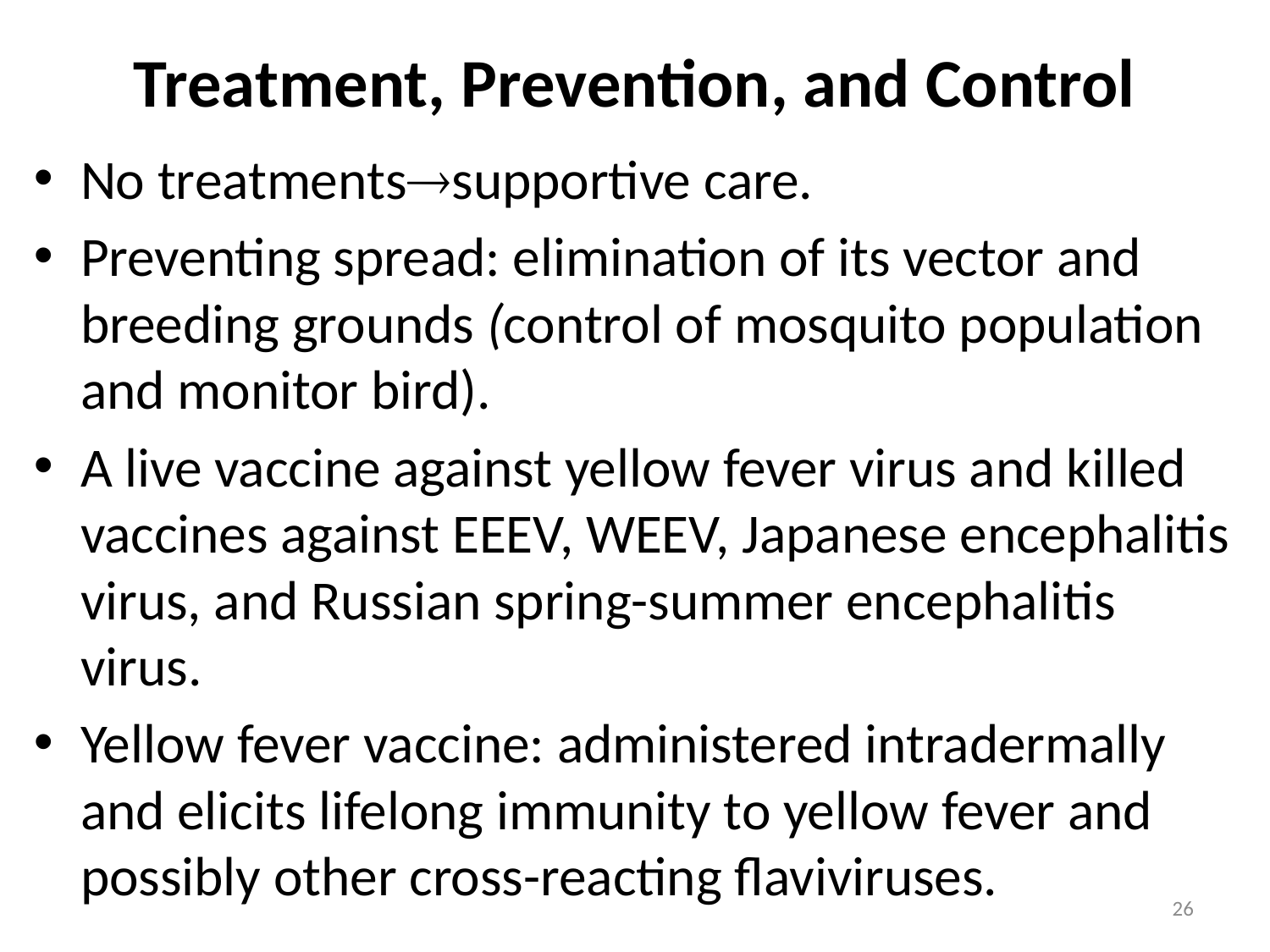

# Treatment, Prevention, and Control
No treatments→supportive care.
Preventing spread: elimination of its vector and breeding grounds (control of mosquito population and monitor bird).
A live vaccine against yellow fever virus and killed vaccines against EEEV, WEEV, Japanese encephalitis virus, and Russian spring-summer encephalitis virus.
Yellow fever vaccine: administered intradermally and elicits lifelong immunity to yellow fever and possibly other cross-reacting flaviviruses.

26